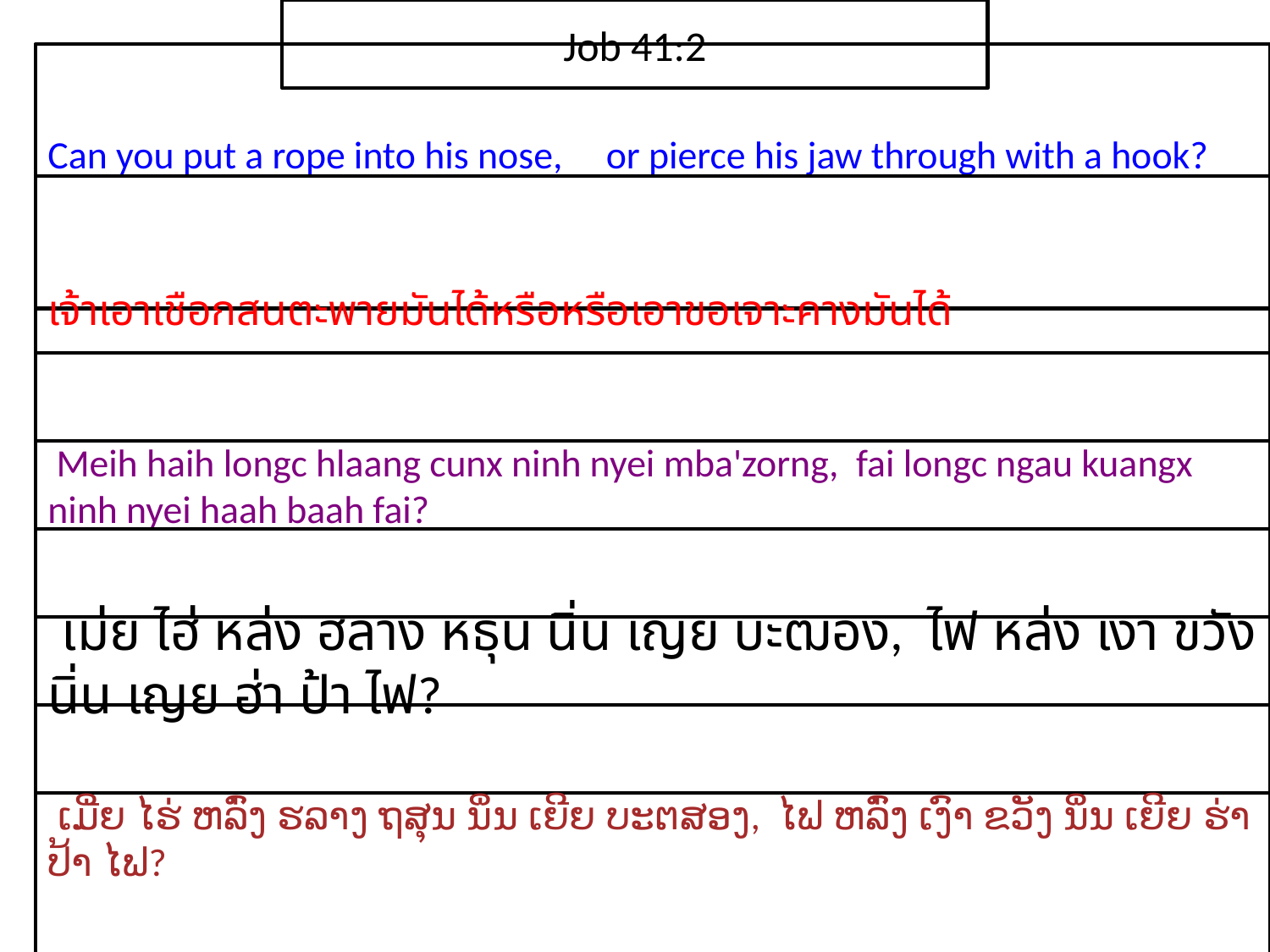

Job 41:2
Can you put a rope into his nose,     or pierce his jaw through with a hook?
เจ้า​เอา​เชือก​สน​ตะพาย​มัน​ได้​หรือหรือ​เอา​ขอ​เจาะ​คาง​มัน​ได้
 Meih haih longc hlaang cunx ninh nyei mba'zorng,  fai longc ngau kuangx ninh nyei haah baah fai?
 เม่ย ไฮ่ หล่ง ฮลาง หธุน นิ่น เญย บะฒอง,  ไฟ หล่ง เงา ขวัง นิ่น เญย ฮ่า ป้า ไฟ?
 ເມີ່ຍ ໄຮ່ ຫລົ່ງ ຮລາງ ຖສຸນ ນິ່ນ ເຍີຍ ບະຕສອງ,  ໄຟ ຫລົ່ງ ເງົາ ຂວັງ ນິ່ນ ເຍີຍ ຮ່າ ປ້າ ໄຟ?